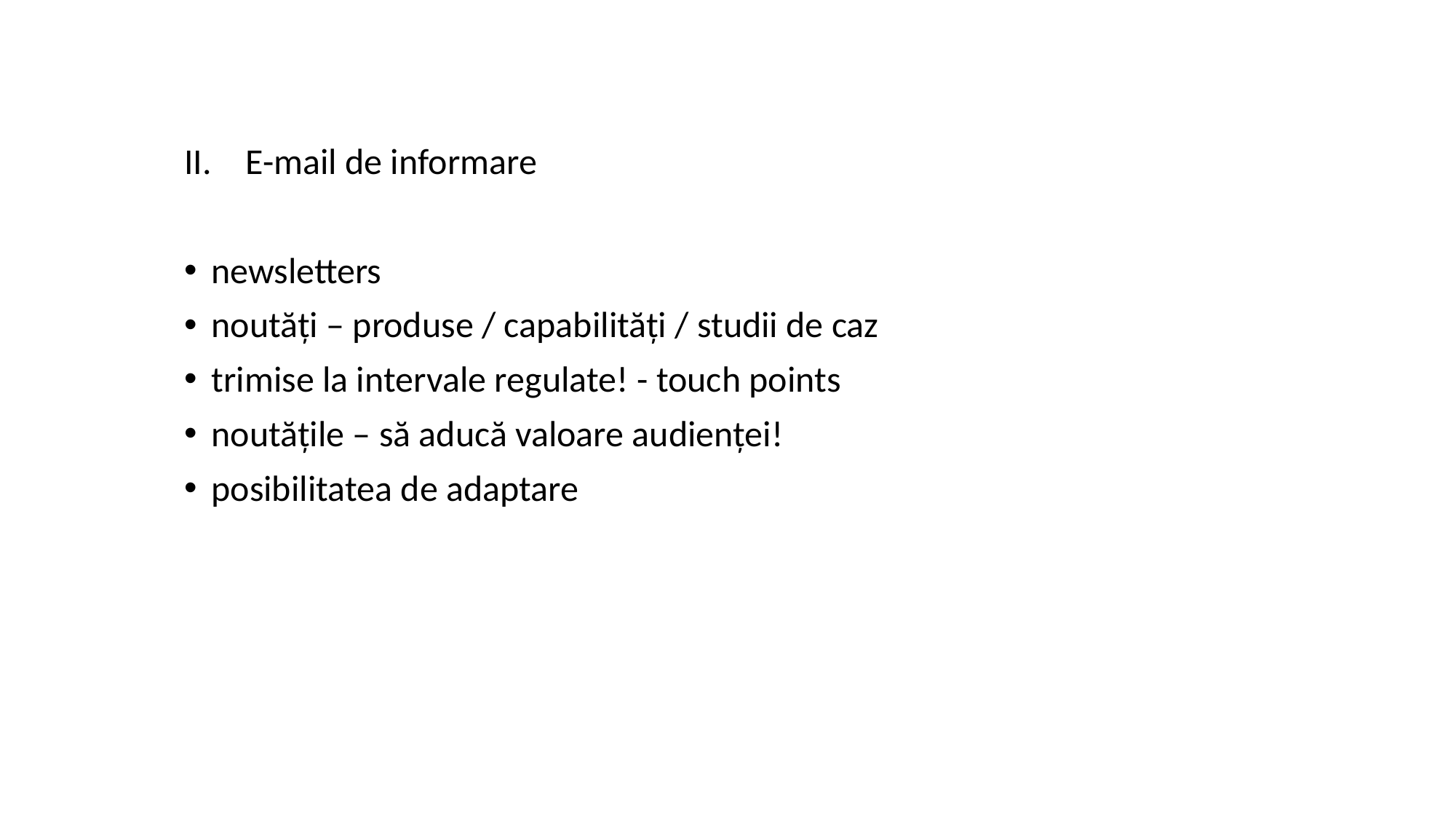

#
E-mail de informare

newsletters
noutăți – produse / capabilități / studii de caz
trimise la intervale regulate! - touch points
noutățile – să aducă valoare audienței!
posibilitatea de adaptare